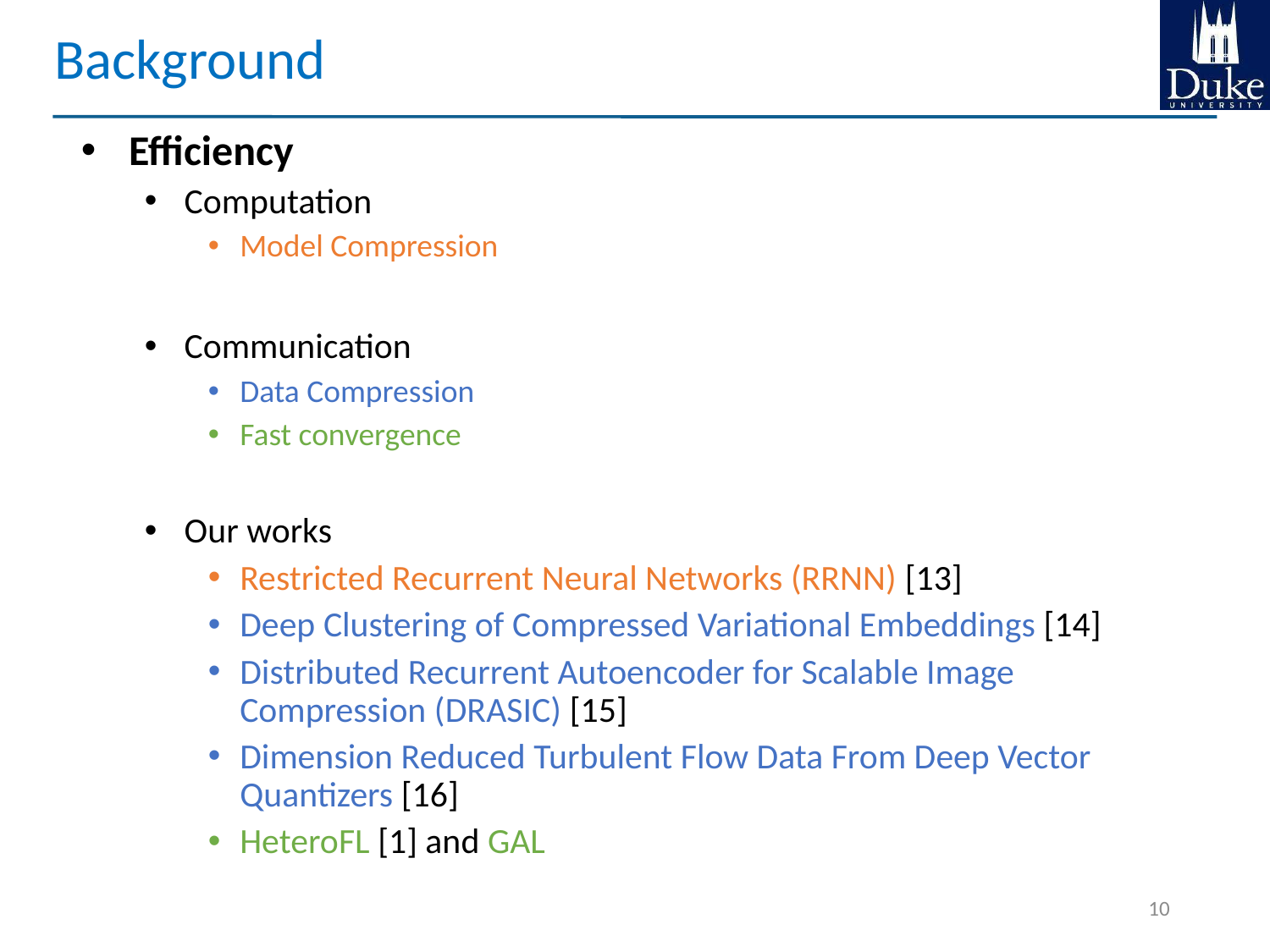

Background
Efficiency
Computation
Model Compression

Communication
Data Compression
Fast convergence

Our works
Restricted Recurrent Neural Networks (RRNN) [13]
Deep Clustering of Compressed Variational Embeddings [14]
Distributed Recurrent Autoencoder for Scalable Image Compression (DRASIC) [15]
Dimension Reduced Turbulent Flow Data From Deep Vector Quantizers [16]
HeteroFL [1] and GAL

10